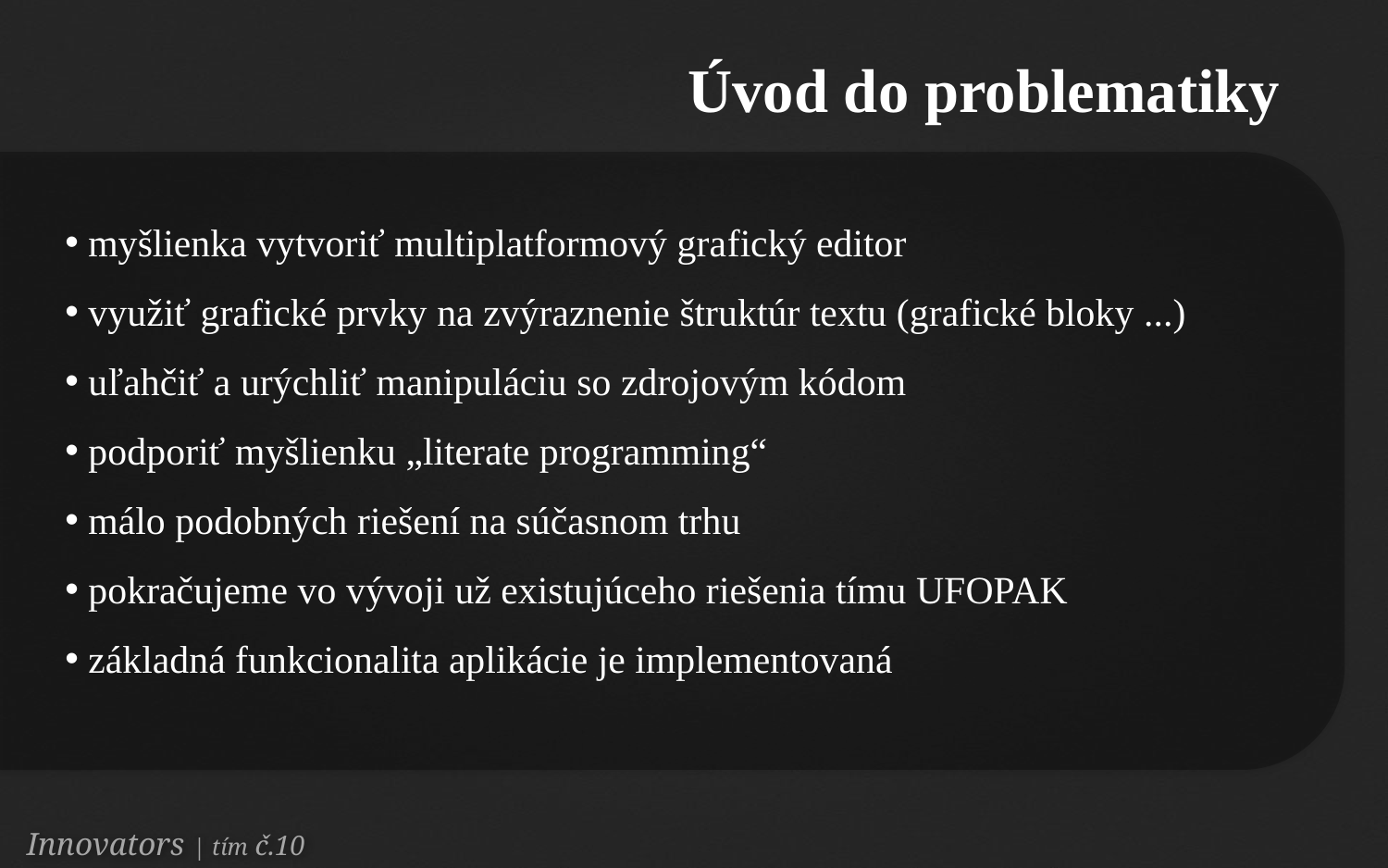

Úvod do problematiky

 myšlienka vytvoriť multiplatformový grafický editor
 využiť grafické prvky na zvýraznenie štruktúr textu (grafické bloky ...)
 uľahčiť a urýchliť manipuláciu so zdrojovým kódom
 podporiť myšlienku „literate programming“
 málo podobných riešení na súčasnom trhu
 pokračujeme vo vývoji už existujúceho riešenia tímu UFOPAK
 základná funkcionalita aplikácie je implementovaná

Innovators | tím č.10